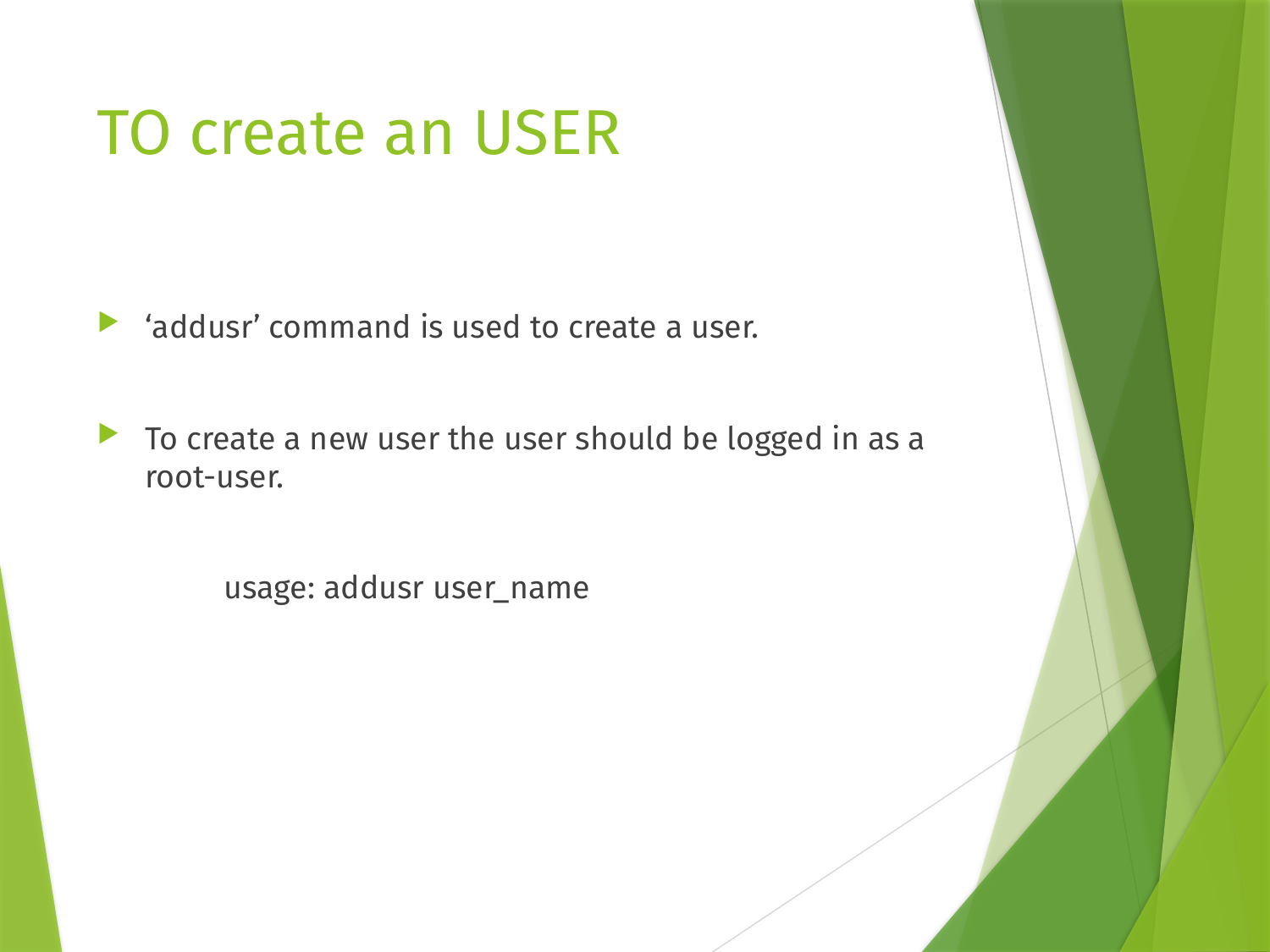

# TO create an USER
‘addusr’ command is used to create a user.

To create a new user the user should be logged in as a root-user.

	usage: addusr user_name